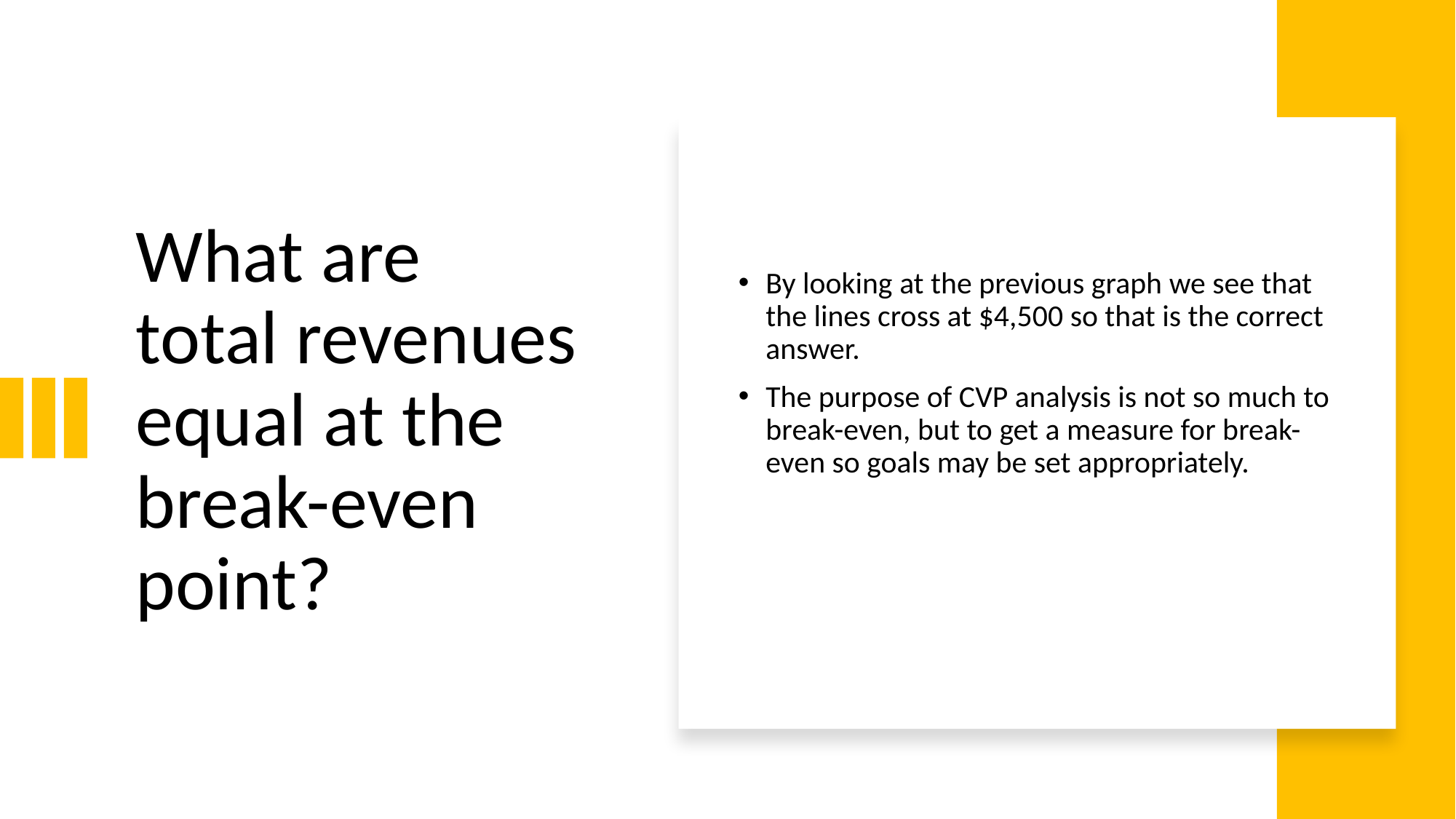

# What are total revenues equal at the break-even point?
By looking at the previous graph we see that the lines cross at $4,500 so that is the correct answer.
The purpose of CVP analysis is not so much to break-even, but to get a measure for break-even so goals may be set appropriately.